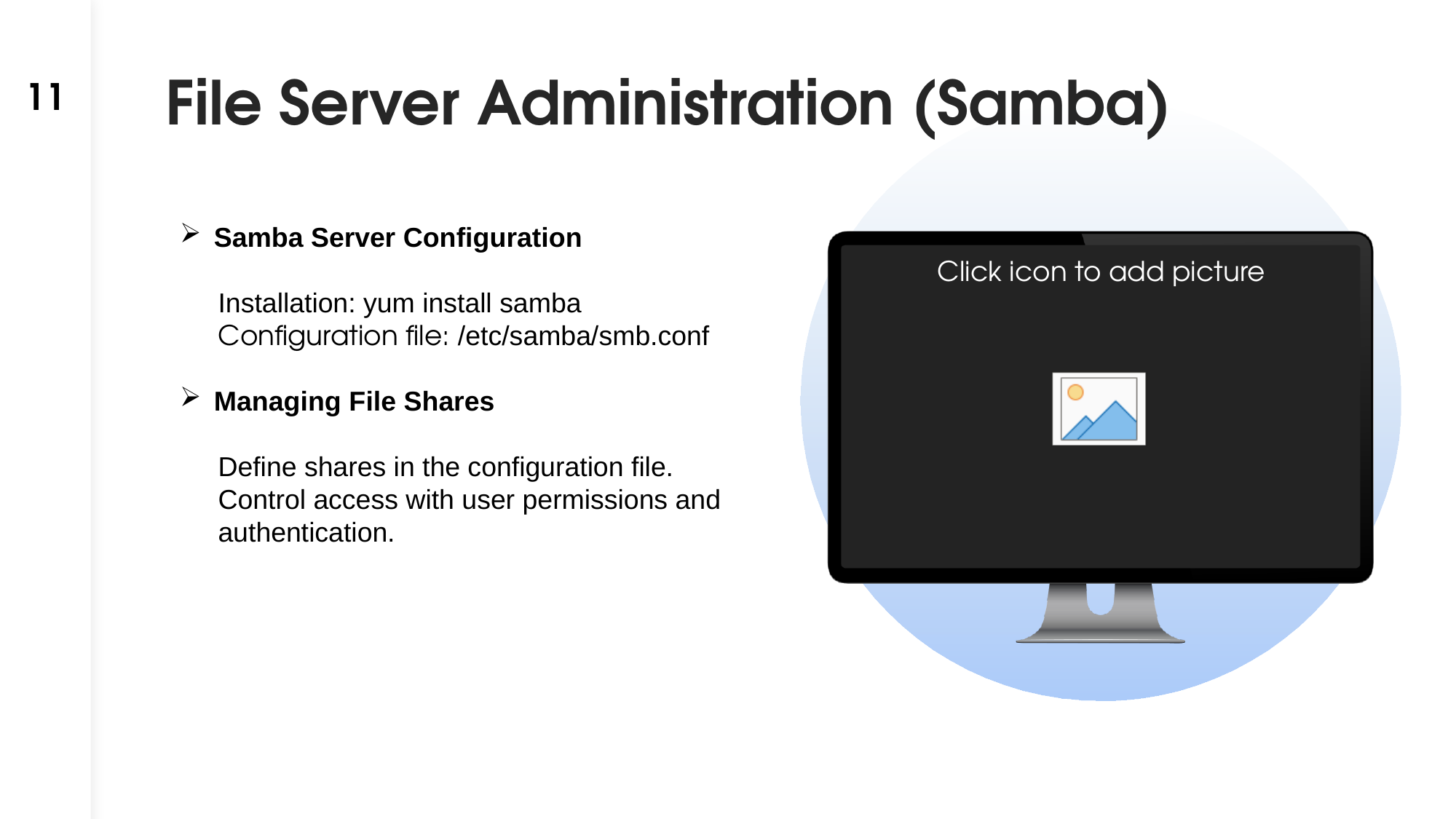

11
# File Server Administration (Samba)
Samba Server Configuration

     Installation: yum install samba
     Configuration file: /etc/samba/smb.conf

Managing File Shares

     Define shares in the configuration file.
     Control access with user permissions and
     authentication.